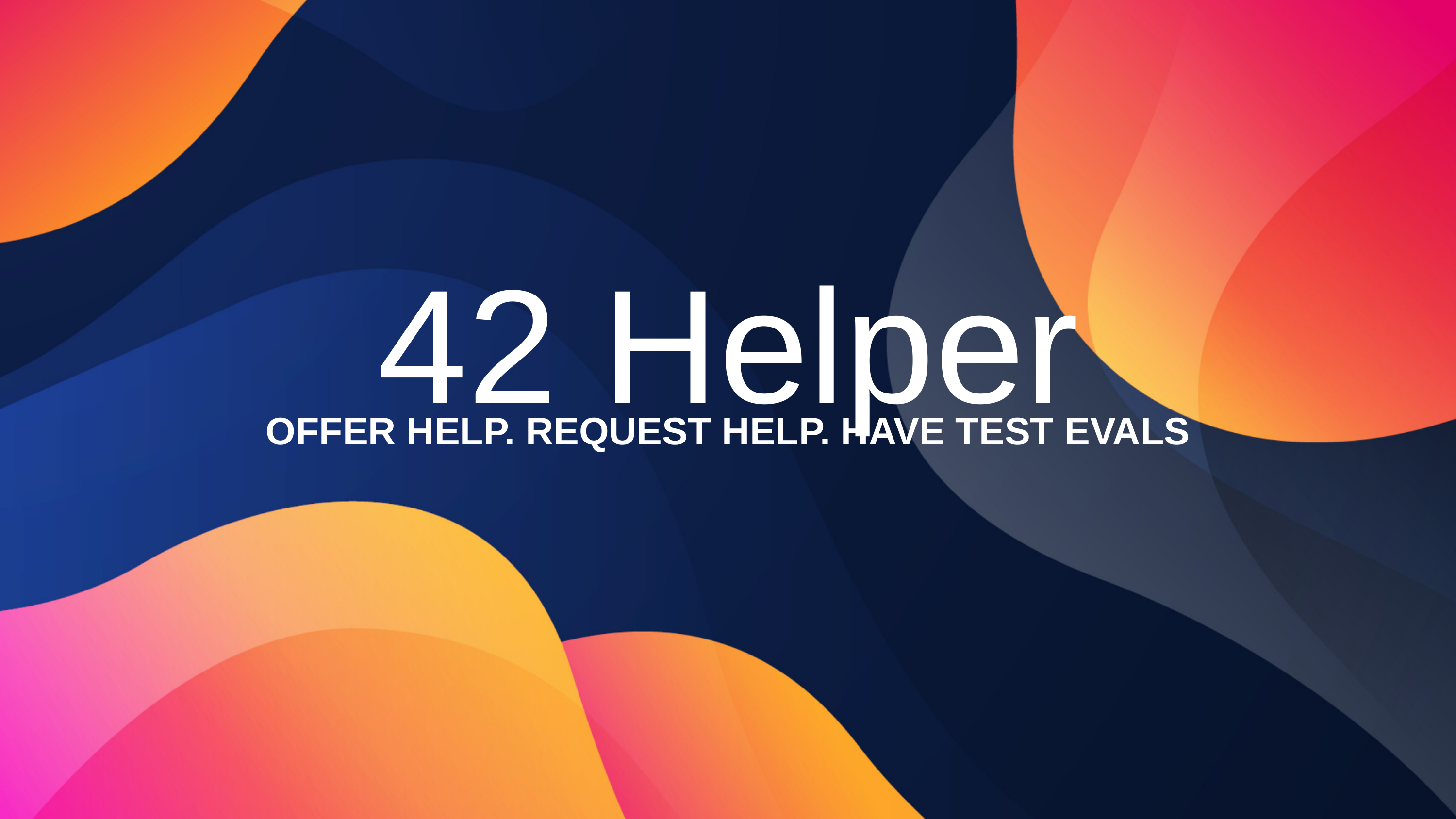

42 Helper
OFFER HELP. REQUEST HELP. HAVE TEST EVALS